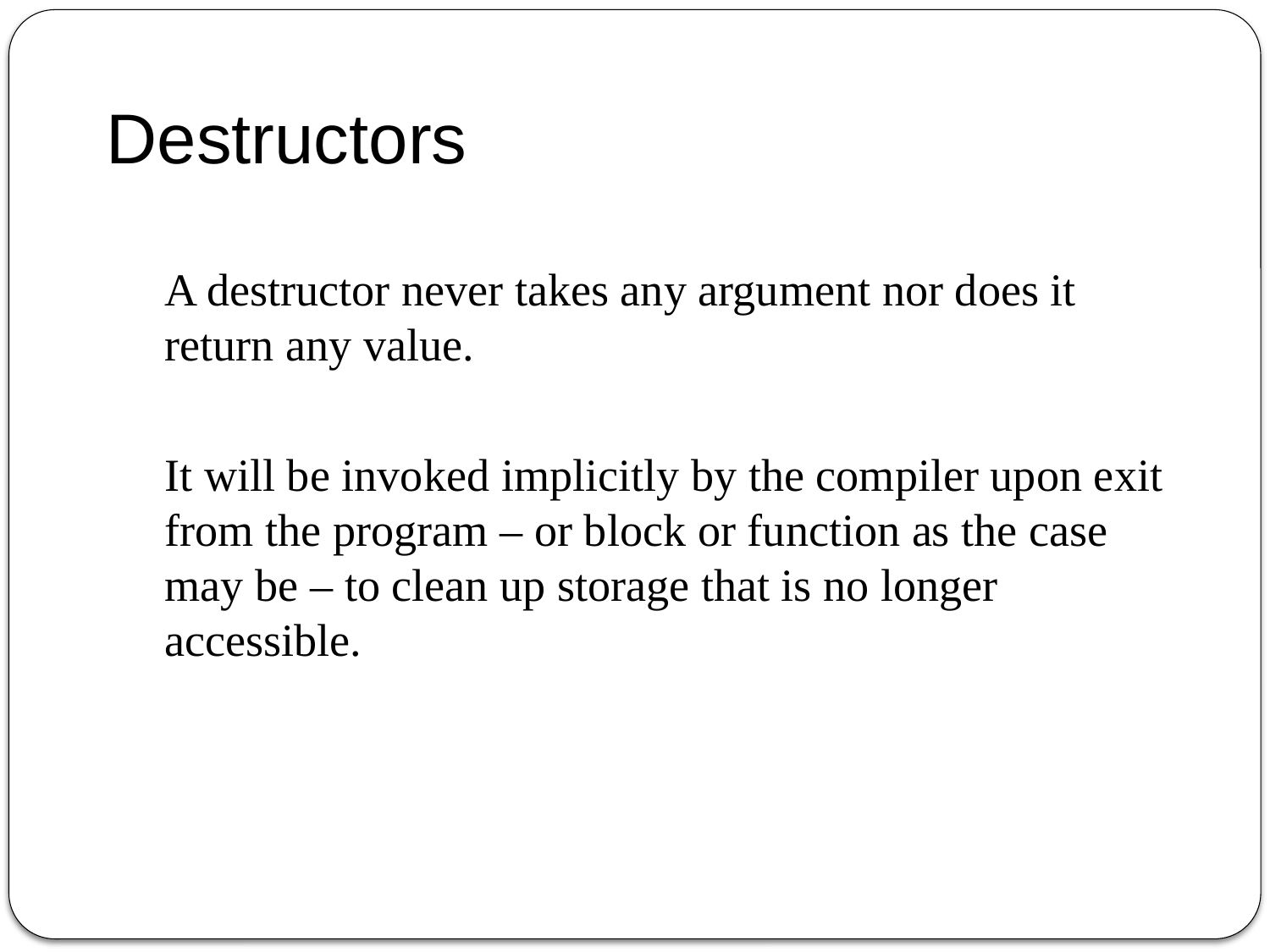

# Destructors
continue …
A destructor never takes any argument nor does it return any value.

It will be invoked implicitly by the compiler upon exit from the program – or block or function as the case may be – to clean up storage that is no longer accessible.